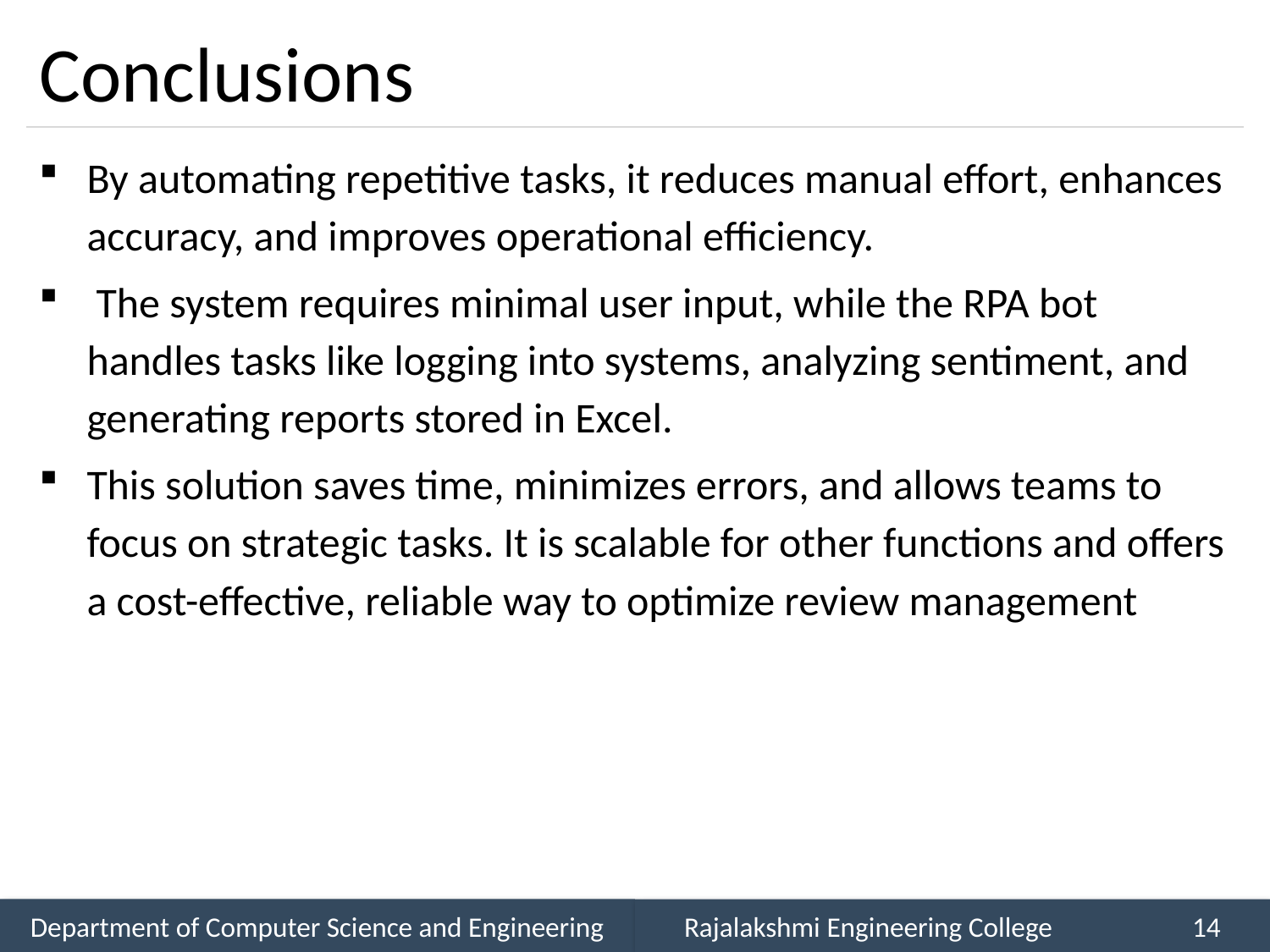

# Conclusions
By automating repetitive tasks, it reduces manual effort, enhances accuracy, and improves operational efficiency.
 The system requires minimal user input, while the RPA bot handles tasks like logging into systems, analyzing sentiment, and generating reports stored in Excel.
This solution saves time, minimizes errors, and allows teams to focus on strategic tasks. It is scalable for other functions and offers a cost-effective, reliable way to optimize review management